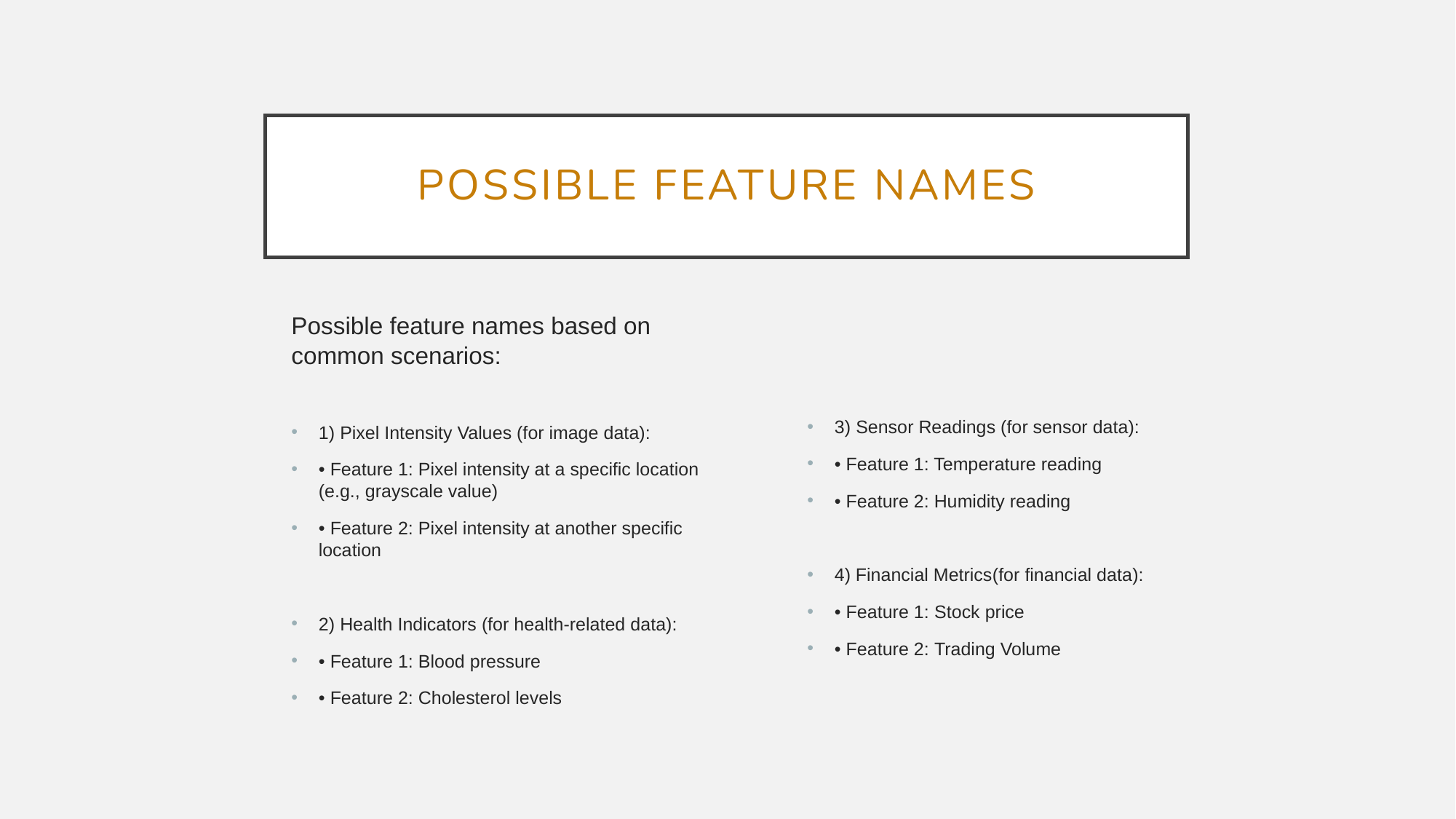

# Possıble feature names
Possible feature names based on common scenarios:

1) Pixel Intensity Values (for image data):
• Feature 1: Pixel intensity at a specific location (e.g., grayscale value)
• Feature 2: Pixel intensity at another specific location

2) Health Indicators (for health-related data):
• Feature 1: Blood pressure
• Feature 2: Cholesterol levels

3) Sensor Readings (for sensor data):
• Feature 1: Temperature reading
• Feature 2: Humidity reading

4) Financial Metrics(for financial data):
• Feature 1: Stock price
• Feature 2: Trading Volume